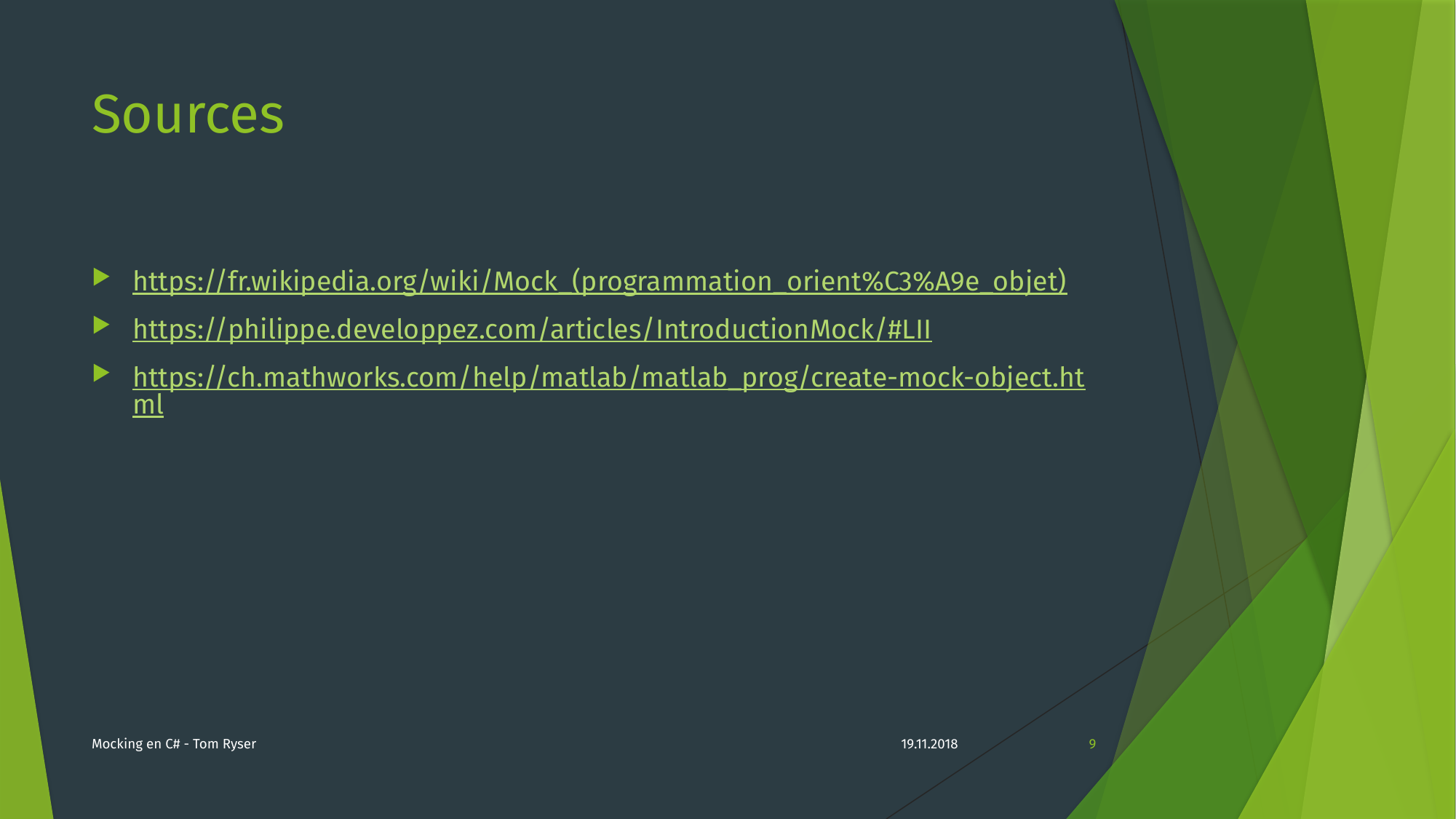

# Sources
https://fr.wikipedia.org/wiki/Mock_(programmation_orient%C3%A9e_objet)
https://philippe.developpez.com/articles/IntroductionMock/#LII
https://ch.mathworks.com/help/matlab/matlab_prog/create-mock-object.html

Mocking en C# - Tom Ryser
19.11.2018
9